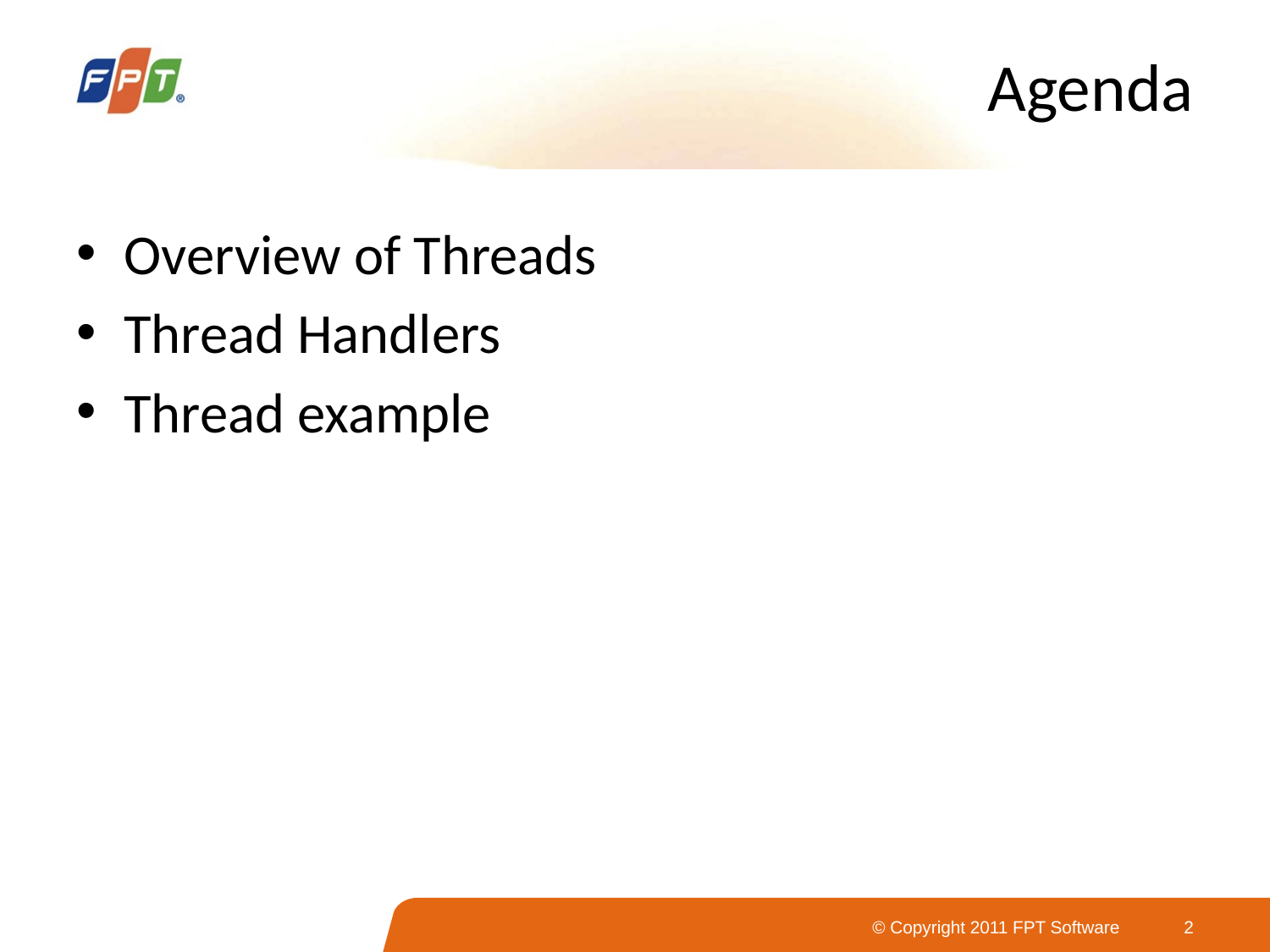

# Agenda
Overview of Threads
Thread Handlers
Thread example